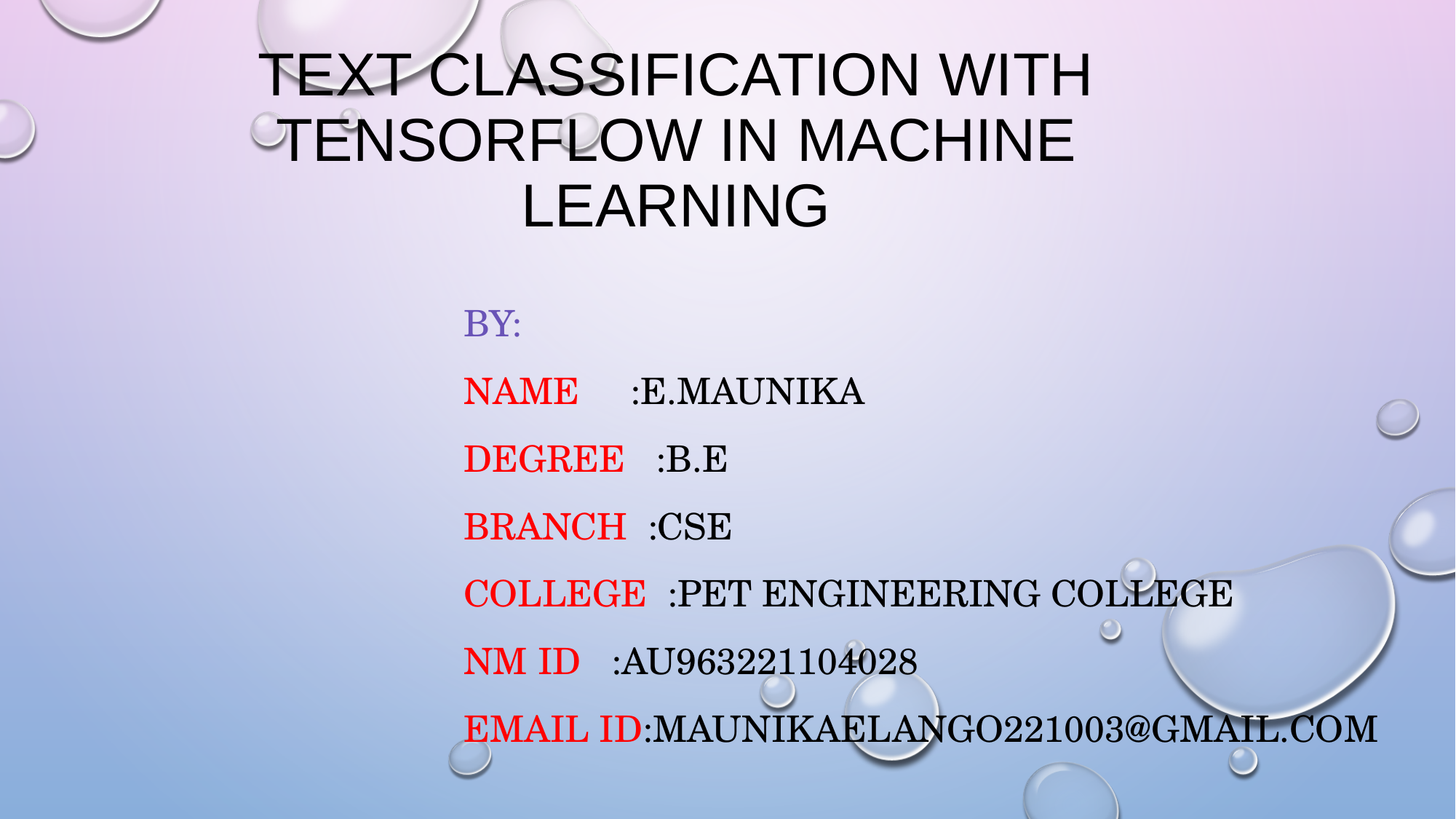

# Text classification With tensorflow in machine learning
By:
Name     :E.Maunika
Degree   :B.E
Branch  :CSE
College  :PET Engineering College
NM ID   :au963221104028
Email iD:maunikaelango221003@gmail.com